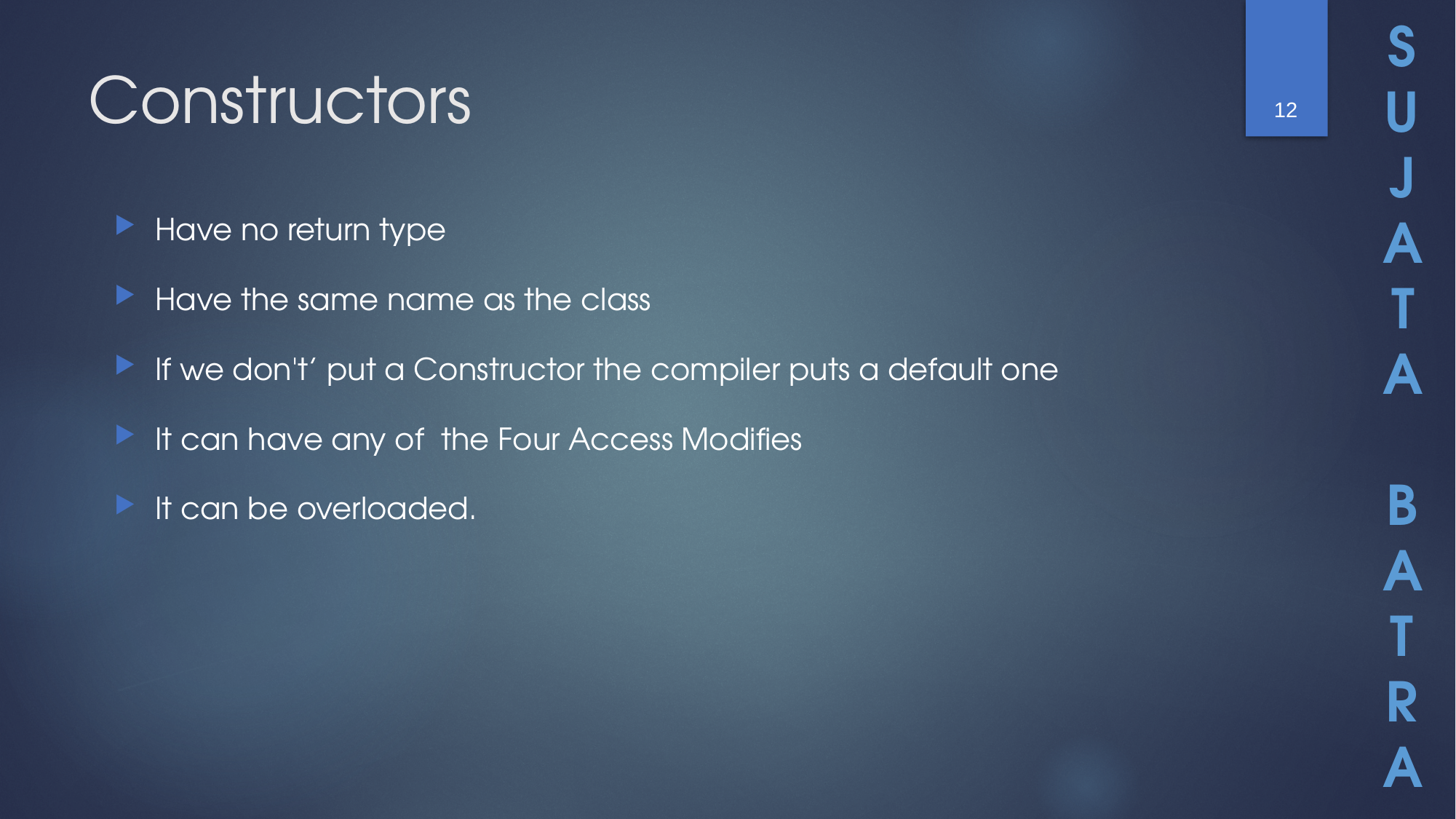

12
# Constructors
Have no return type
Have the same name as the class
If we don't’ put a Constructor the compiler puts a default one
It can have any of  the Four Access Modifies
It can be overloaded.